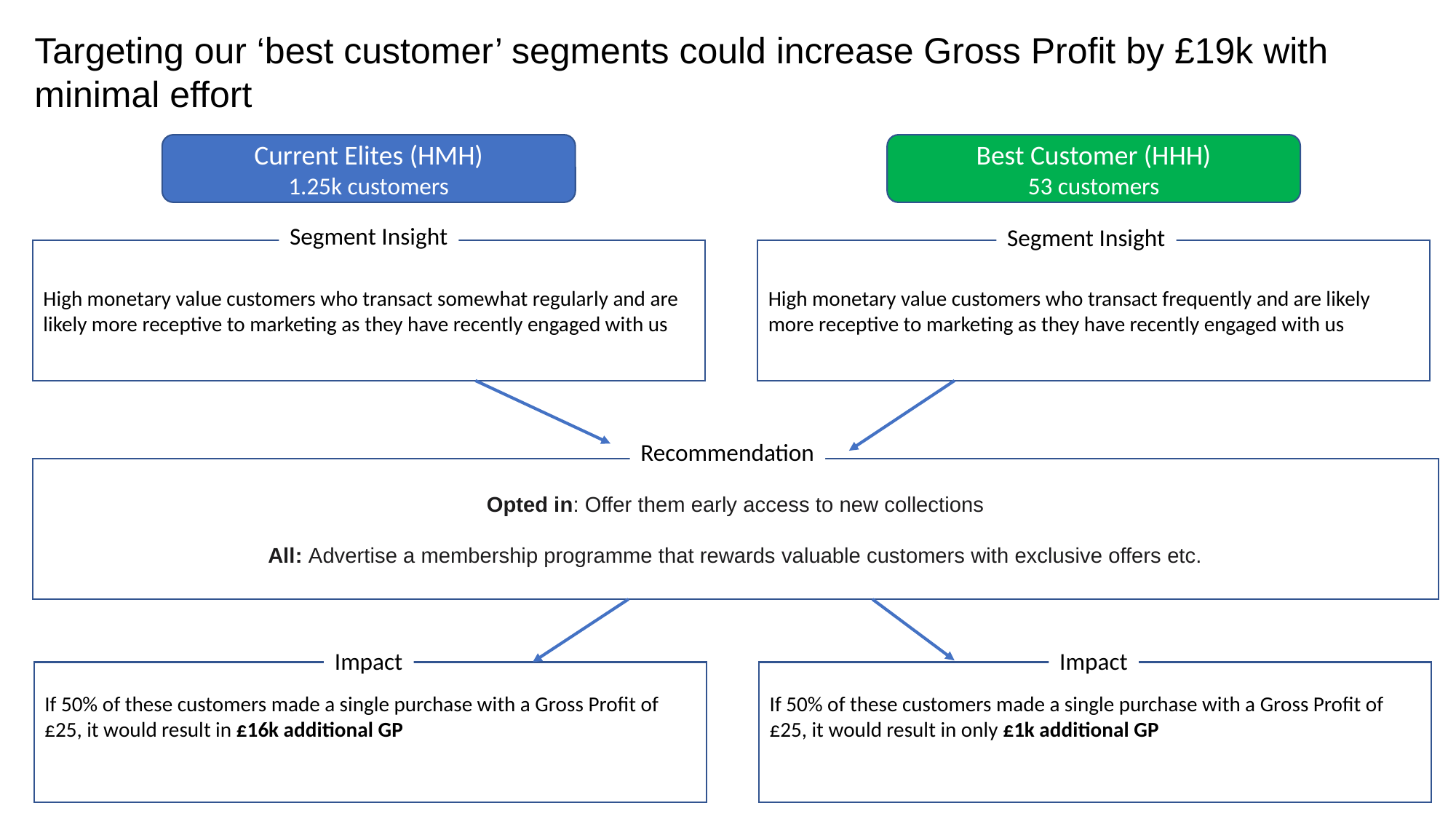

Targeting our ‘best customer’ segments could increase Gross Profit by £19k with minimal effort
Current Elites (HMH)
1.25k customers
Best Customer (HHH)
53 customers
Segment Insight
Segment Insight
High monetary value customers who transact somewhat regularly and are likely more receptive to marketing as they have recently engaged with us
High monetary value customers who transact frequently and are likely more receptive to marketing as they have recently engaged with us
Recommendation
Opted in: Offer them early access to new collections

All: Advertise a membership programme that rewards valuable customers with exclusive offers etc.
Impact
Impact
If 50% of these customers made a single purchase with a Gross Profit of £25, it would result in £16k additional GP

If 50% of these customers made a single purchase with a Gross Profit of £25, it would result in only £1k additional GP